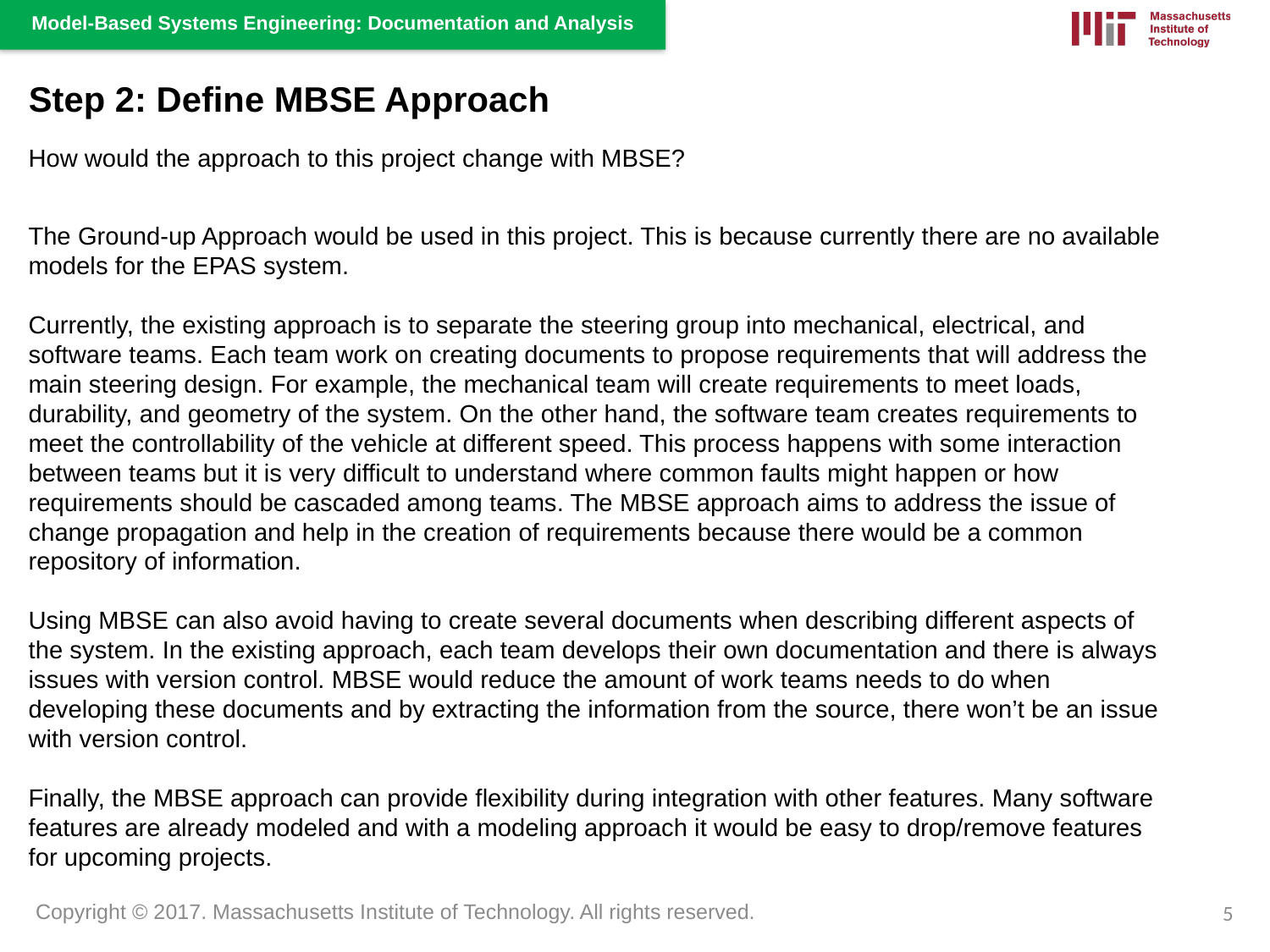

Step 2: Define MBSE Approach
How would the approach to this project change with MBSE?
The Ground-up Approach would be used in this project. This is because currently there are no available models for the EPAS system.

Currently, the existing approach is to separate the steering group into mechanical, electrical, and software teams. Each team work on creating documents to propose requirements that will address the main steering design. For example, the mechanical team will create requirements to meet loads, durability, and geometry of the system. On the other hand, the software team creates requirements to meet the controllability of the vehicle at different speed. This process happens with some interaction between teams but it is very difficult to understand where common faults might happen or how requirements should be cascaded among teams. The MBSE approach aims to address the issue of change propagation and help in the creation of requirements because there would be a common repository of information.

Using MBSE can also avoid having to create several documents when describing different aspects of the system. In the existing approach, each team develops their own documentation and there is always issues with version control. MBSE would reduce the amount of work teams needs to do when developing these documents and by extracting the information from the source, there won’t be an issue with version control.

Finally, the MBSE approach can provide flexibility during integration with other features. Many software features are already modeled and with a modeling approach it would be easy to drop/remove features for upcoming projects.
5